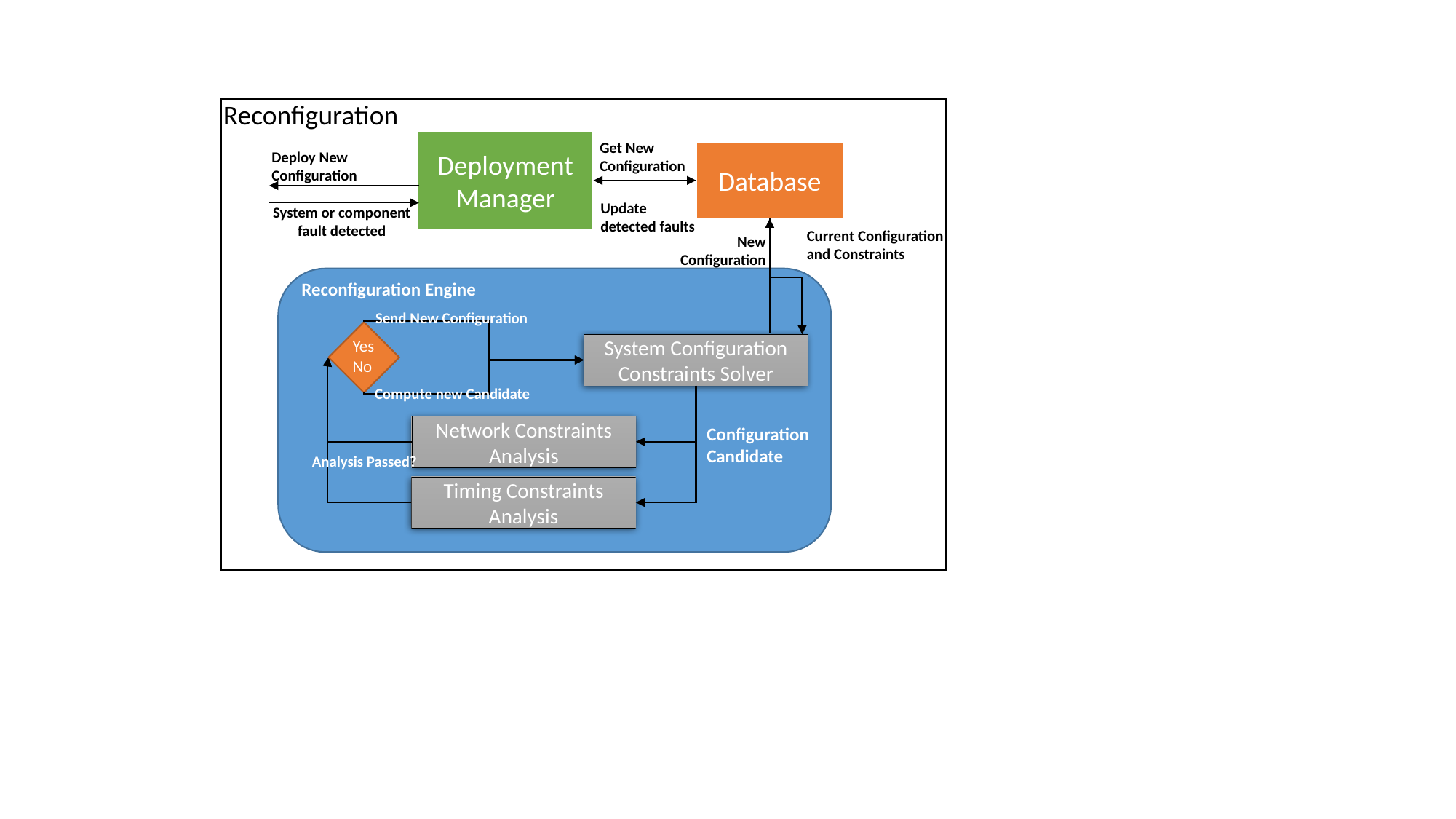

Reconfiguration

Deployment Manager
Get New Configuration
Deploy New Configuration
Database
Update detected faults
System or component fault detected
New
Configuration
Current Configuration and Constraints

Reconfiguration Engine
Send New Configuration

Yes
No
System Configuration Constraints Solver
Compute new Candidate
Network Constraints Analysis
Configuration Candidate
Analysis Passed?
Timing Constraints Analysis